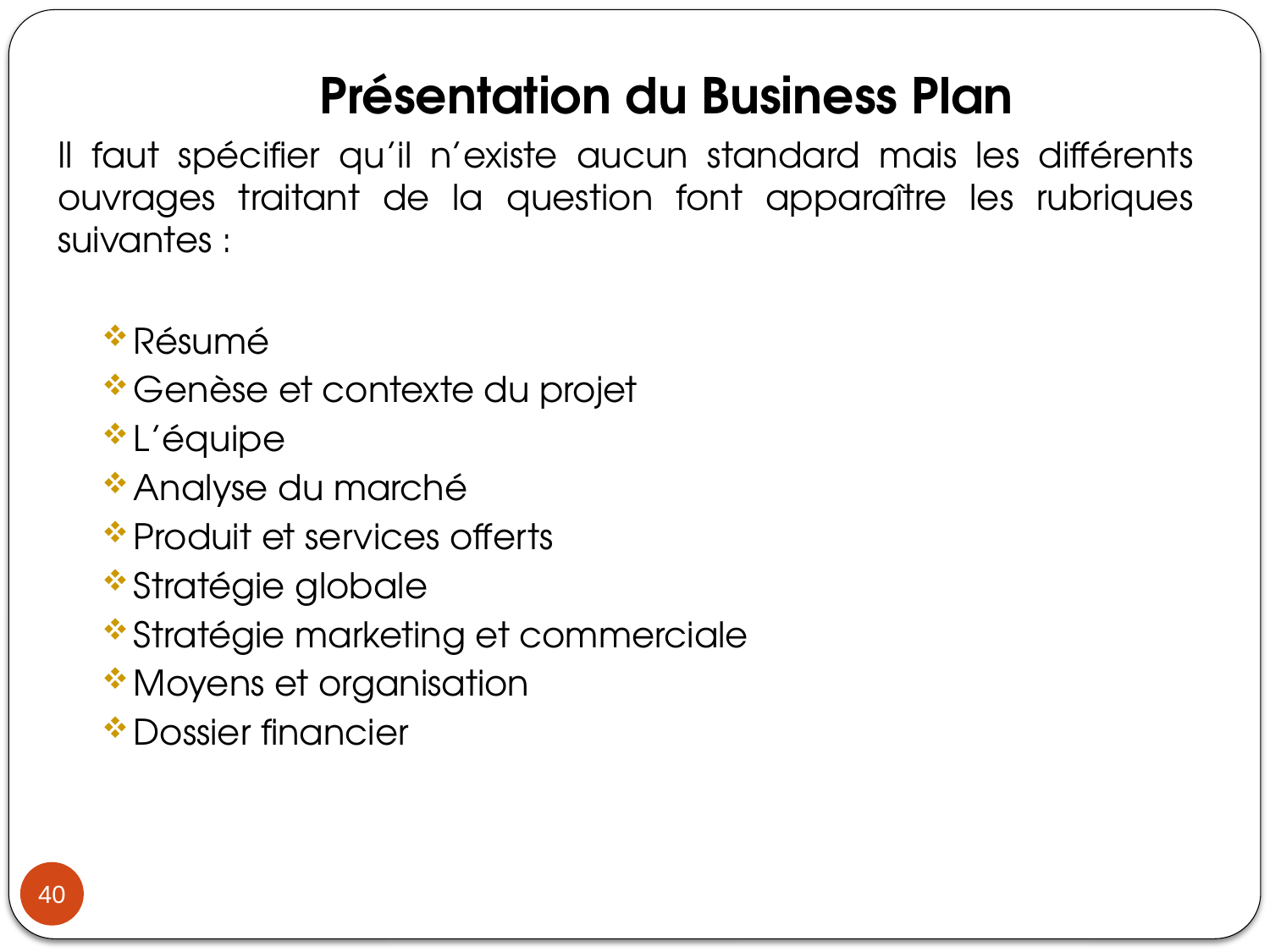

# Présentation du Business Plan
Il faut spécifier qu’il n’existe aucun standard mais les différents ouvrages traitant de la question font apparaître les rubriques suivantes :

Résumé
Genèse et contexte du projet
L’équipe
Analyse du marché
Produit et services offerts
Stratégie globale
Stratégie marketing et commerciale
Moyens et organisation
Dossier financier

40